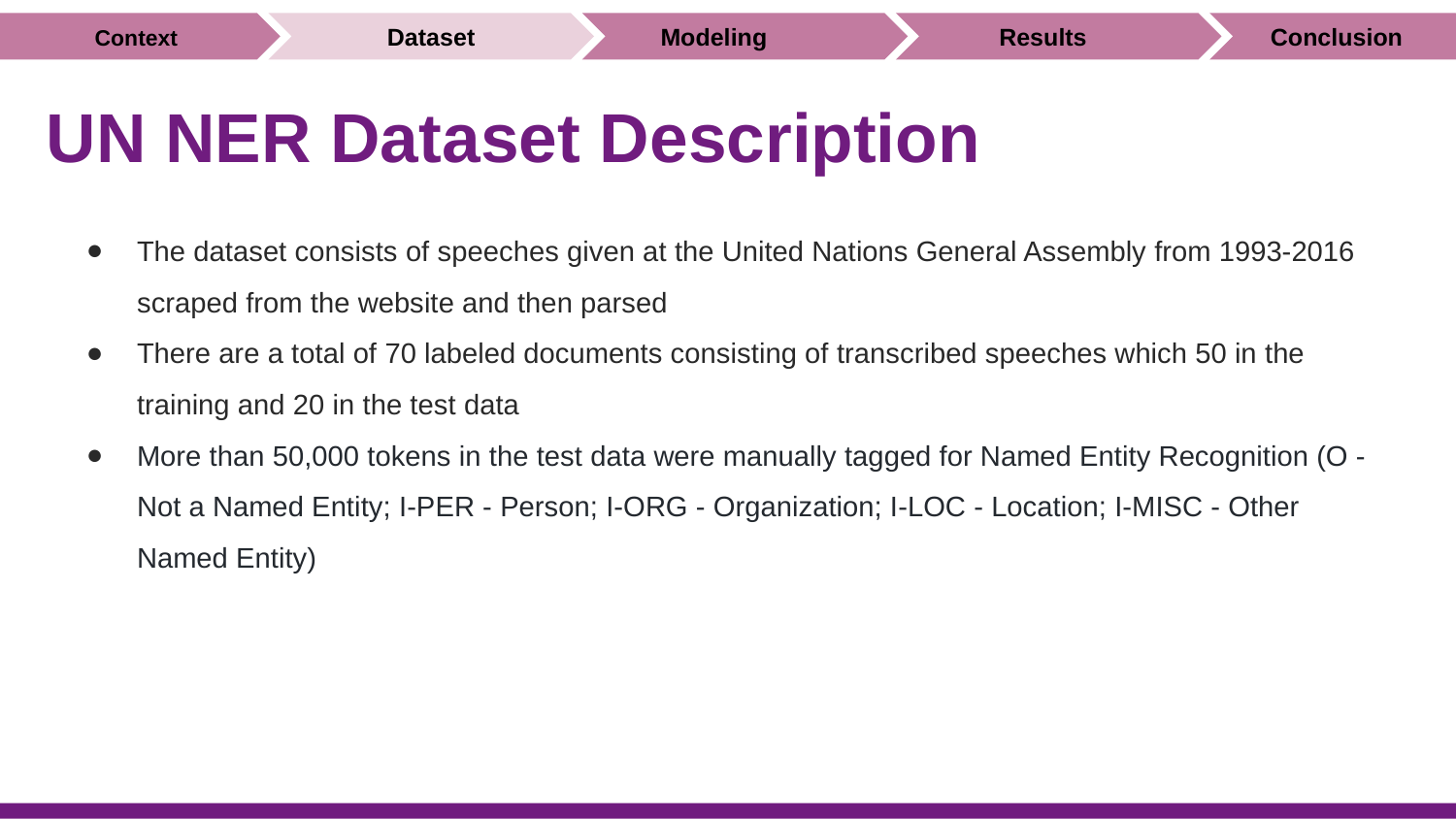

Dataset
Modeling
Results
Conclusion
Context

# UN NER Dataset Description
The dataset consists of speeches given at the United Nations General Assembly from 1993-2016 scraped from the website and then parsed
There are a total of 70 labeled documents consisting of transcribed speeches which 50 in the training and 20 in the test data
More than 50,000 tokens in the test data were manually tagged for Named Entity Recognition (O - Not a Named Entity; I-PER - Person; I-ORG - Organization; I-LOC - Location; I-MISC - Other Named Entity)